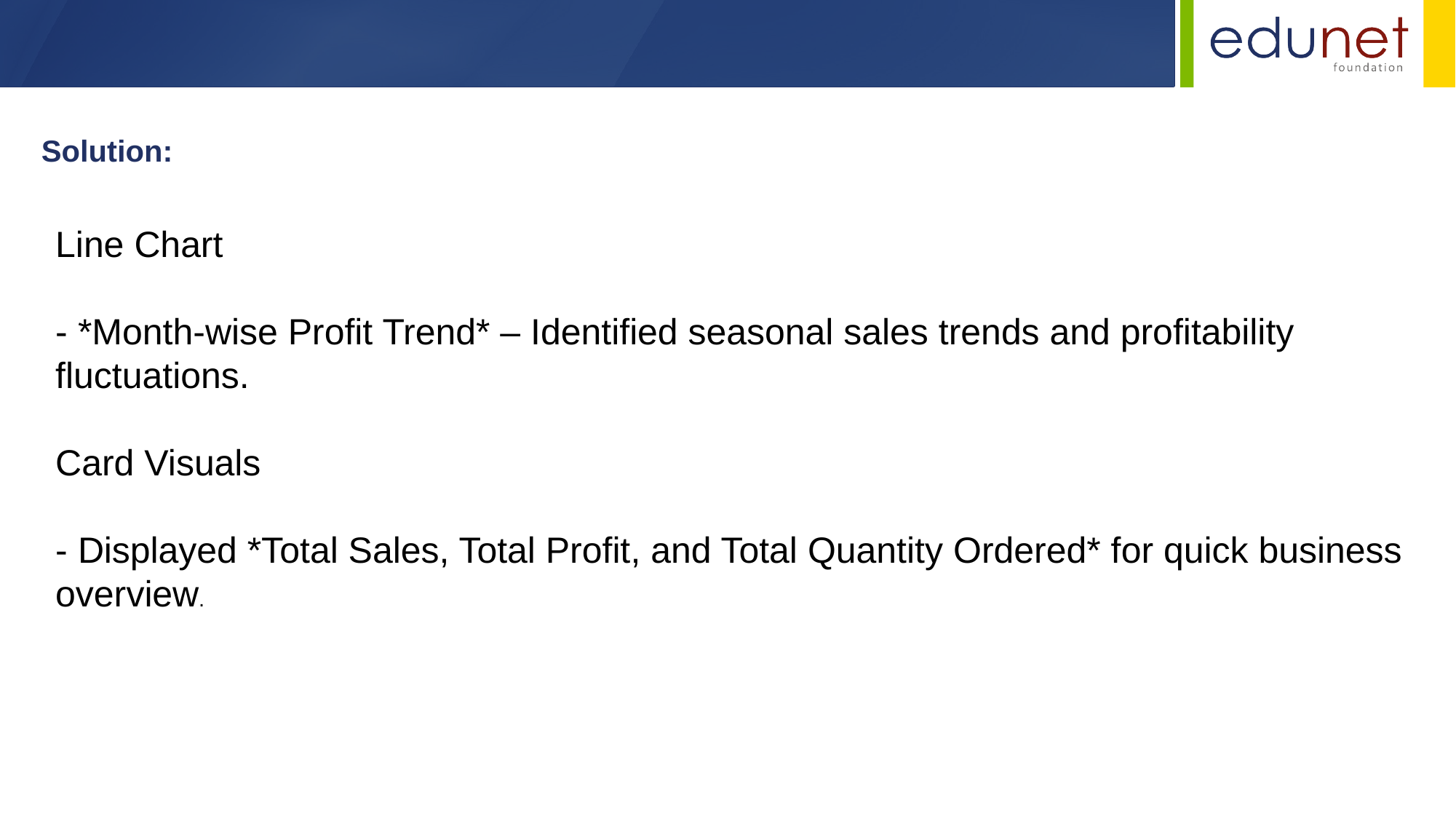

Solution:
Line Chart

- *Month-wise Profit Trend* – Identified seasonal sales trends and profitability fluctuations.

Card Visuals

- Displayed *Total Sales, Total Profit, and Total Quantity Ordered* for quick business overview.